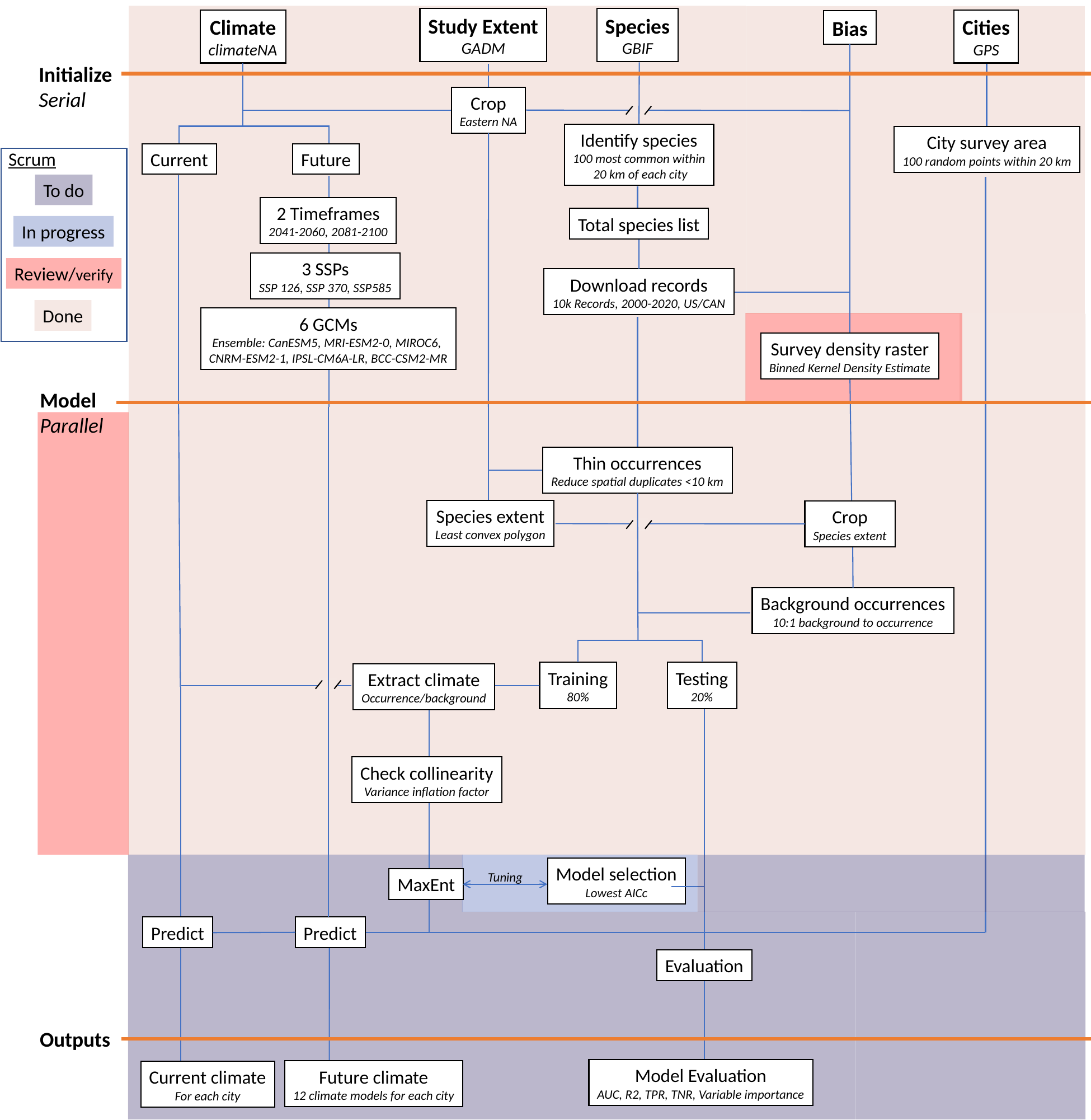

Study Extent
GADM
Species
GBIF
Climate
climateNA
Cities
GPS
Bias
Initialize
Serial
Crop
Eastern NA

Identify species
100 most common within
 20 km of each city
City survey area
100 random points within 20 km
Scrum
Current
Future

To do
2 Timeframes
2041-2060, 2081-2100
Total species list
In progress
3 SSPs
SSP 126, SSP 370, SSP585
Review/verify
Download records
10k Records, 2000-2020, US/CAN
Done
6 GCMs
Ensemble: CanESM5, MRI-ESM2-0, MIROC6,
CNRM-ESM2-1, IPSL-CM6A-LR, BCC-CSM2-MR

Survey density raster
Binned Kernel Density Estimate
Model
Parallel

Thin occurrences
Reduce spatial duplicates <10 km
Species extent
Least convex polygon
Crop
Species extent

Background occurrences
10:1 background to occurrence
Training
80%
Testing
20%
Extract climate
Occurrence/background

Check collinearity
Variance inflation factor

Model selection
Lowest AICc
Tuning
MaxEnt

Predict
Predict
Evaluation
Outputs
Model Evaluation
AUC, R2, TPR, TNR, Variable importance
Future climate
12 climate models for each city
Current climate
For each city